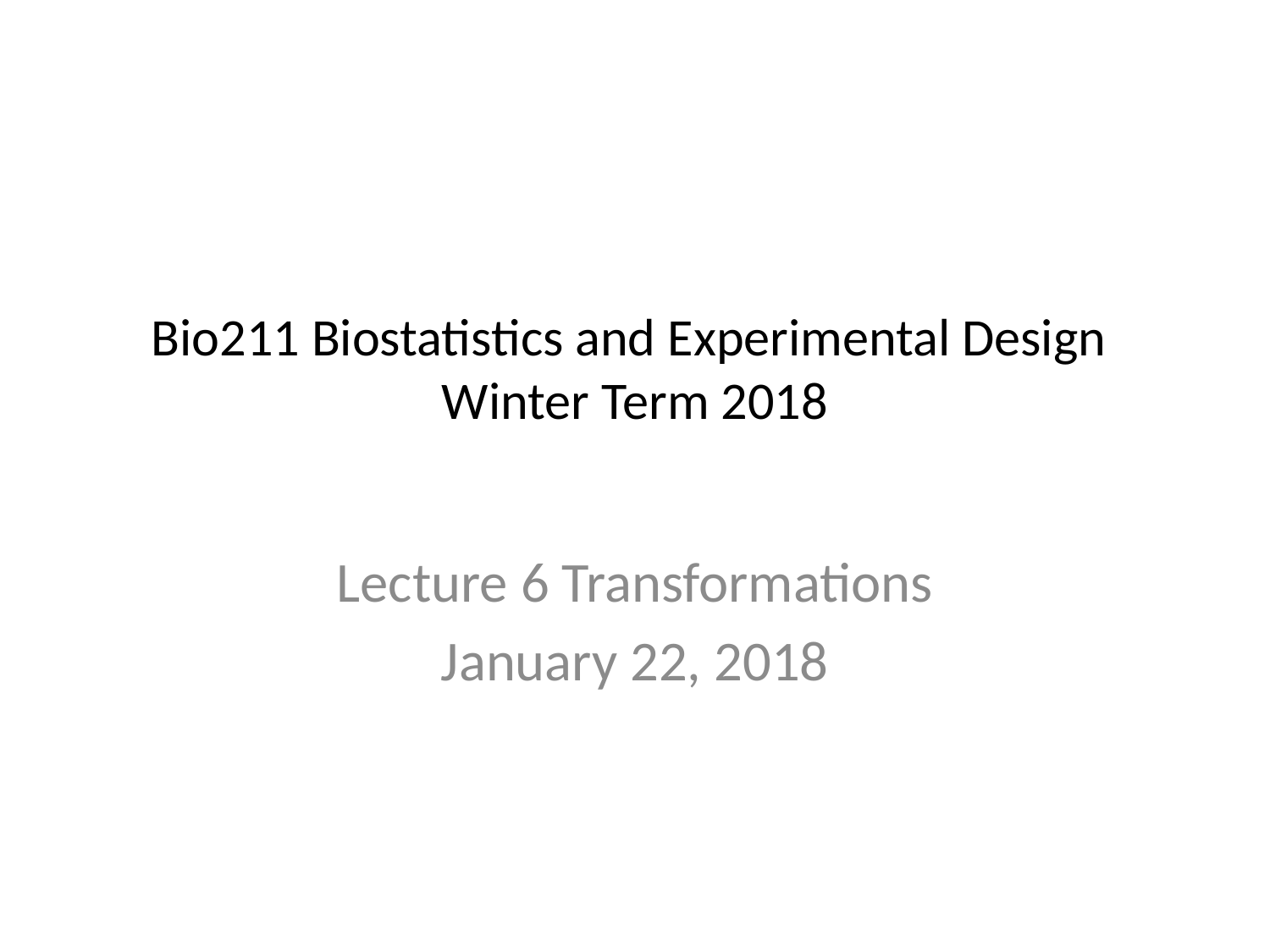

# Bio211 Biostatistics and Experimental Design Winter Term 2018
Lecture 6 Transformations
January 22, 2018